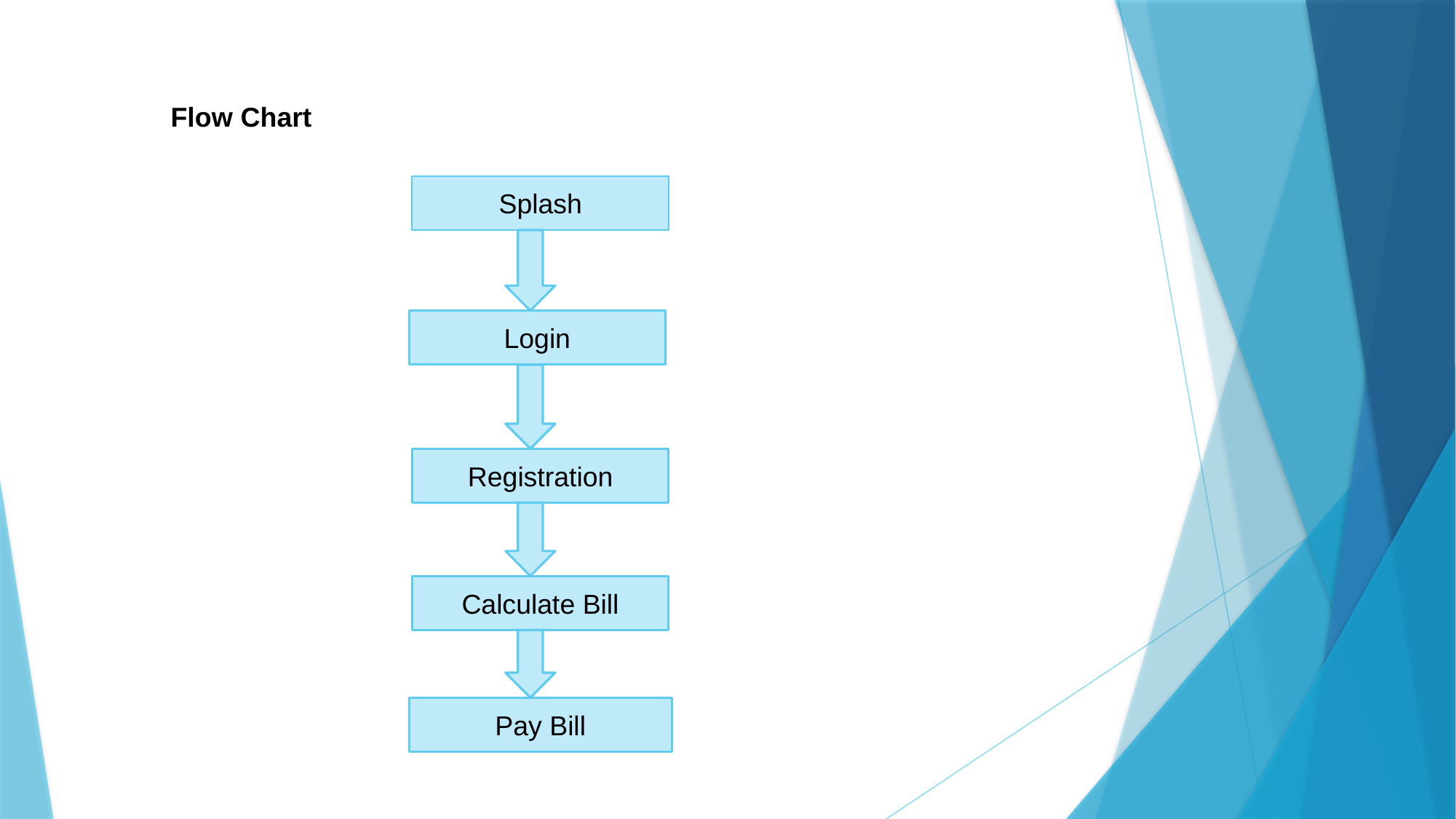

Flow Chart
Splash

Login

Registration

Calculate Bill

Pay Bill